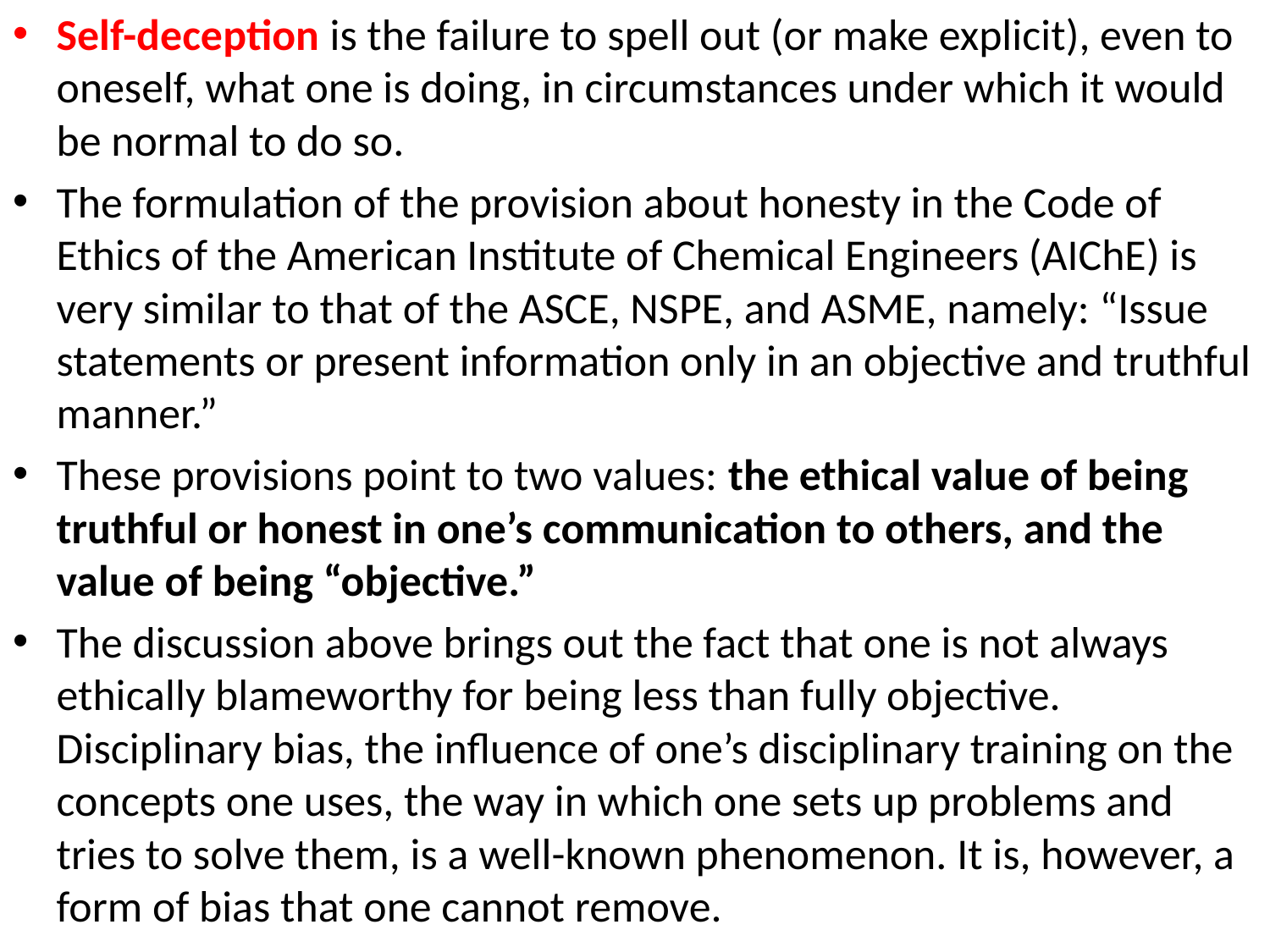

Self-deception is the failure to spell out (or make explicit), even to oneself, what one is doing, in circumstances under which it would be normal to do so.
The formulation of the provision about honesty in the Code of Ethics of the American Institute of Chemical Engineers (AIChE) is very similar to that of the ASCE, NSPE, and ASME, namely: “Issue  statements or present information only in an objective and truthful manner.”
These provisions point to two values: the ethical value of being truthful or honest in one’s communication to others, and the value of being “objective.”
The discussion above brings out the fact that one is not always ethically blameworthy for being less than fully objective. Disciplinary bias, the influence of one’s disciplinary training on the concepts one uses, the way in which one sets up problems and tries to solve them, is a well-known phenomenon. It is, however, a form of bias that one cannot remove.